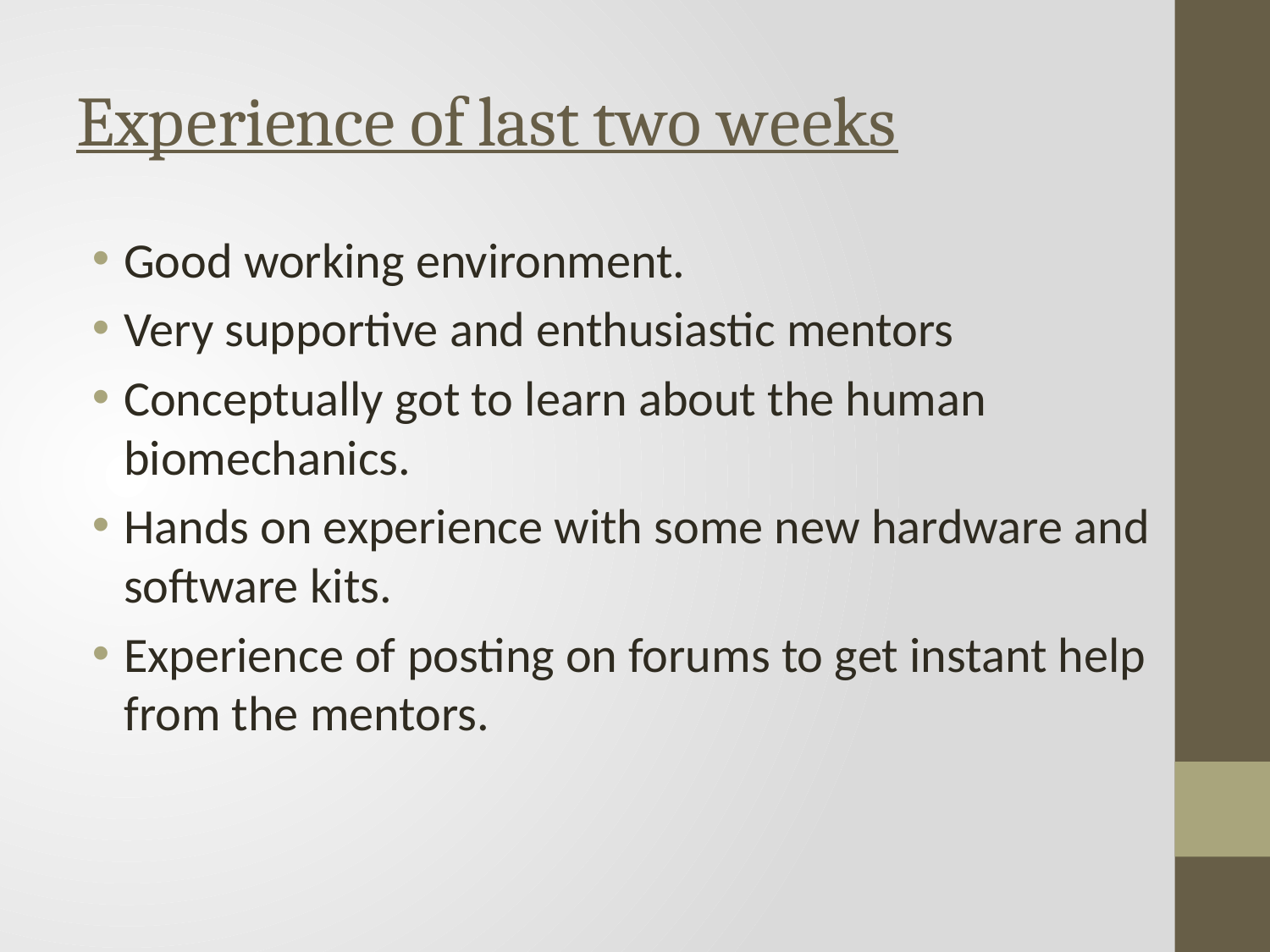

# Experience of last two weeks
Good working environment.
Very supportive and enthusiastic mentors
Conceptually got to learn about the human biomechanics.
Hands on experience with some new hardware and software kits.
Experience of posting on forums to get instant help from the mentors.